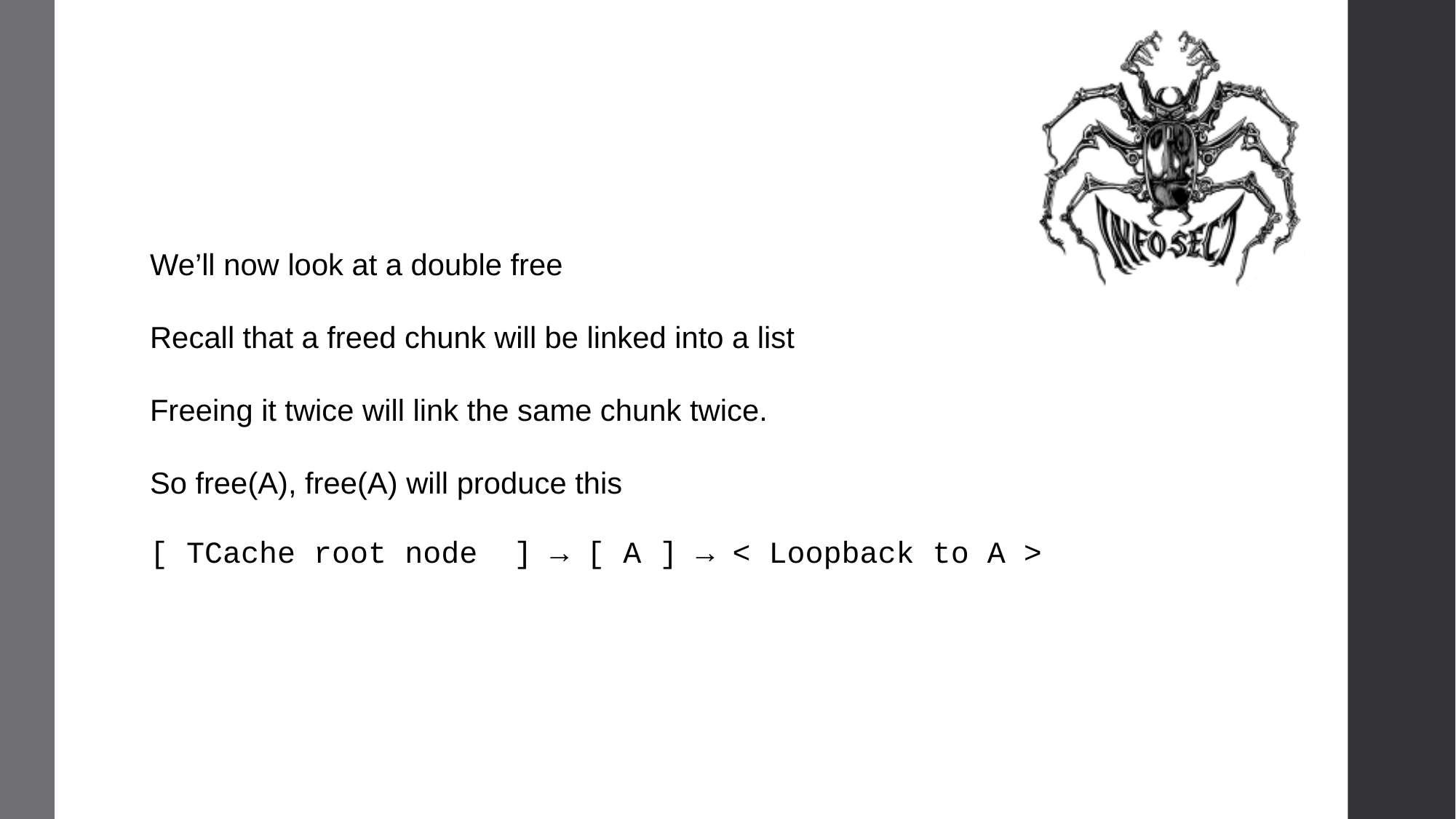

We’ll now look at a double free

Recall that a freed chunk will be linked into a list

Freeing it twice will link the same chunk twice.

So free(A), free(A) will produce this

[ TCache root node  ] → [ A ] → < Loopback to A >